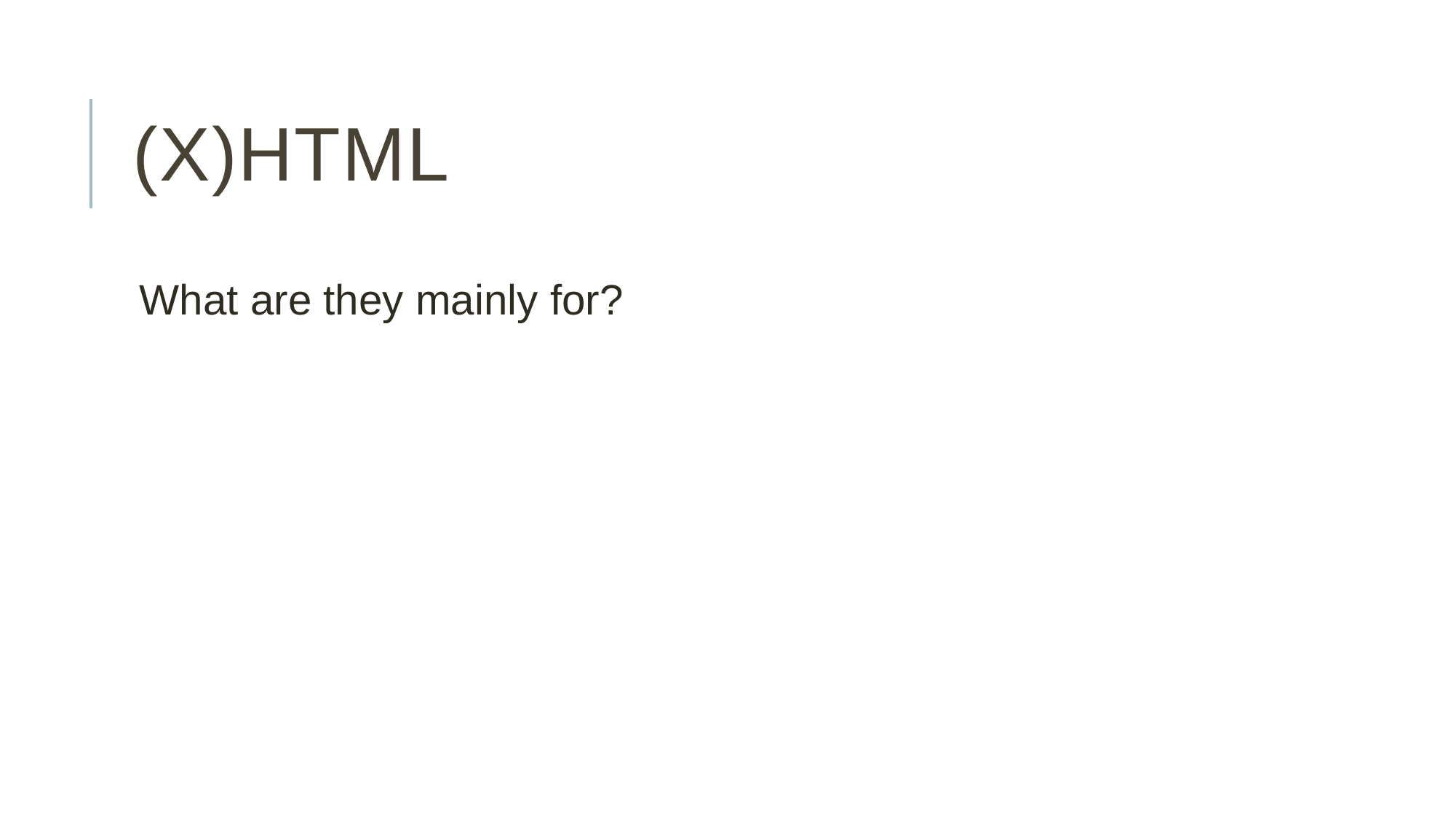

# (X)HTML

What are they mainly for?